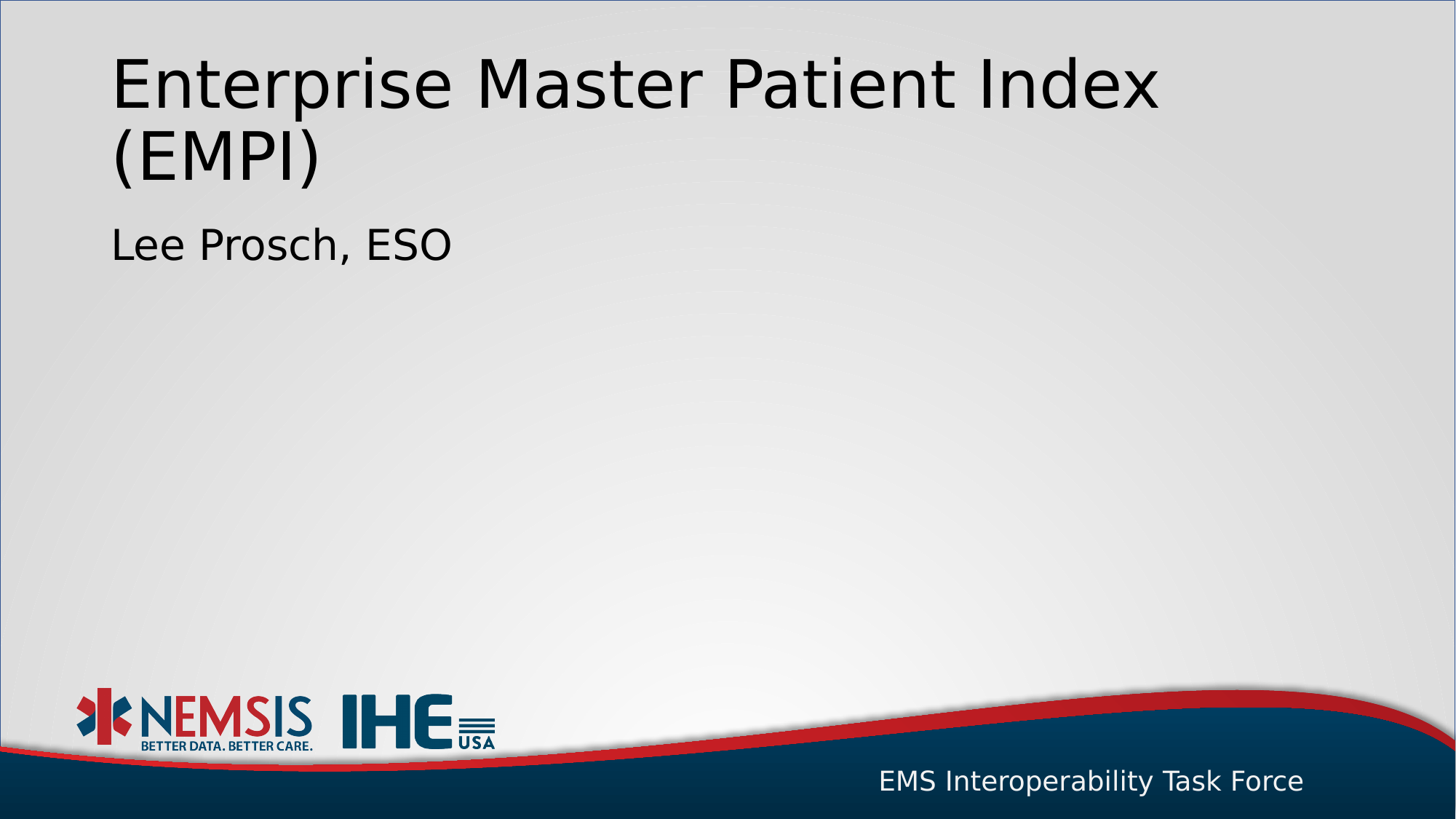

# Enterprise Master Patient Index (EMPI)
Lee Prosch, ESO